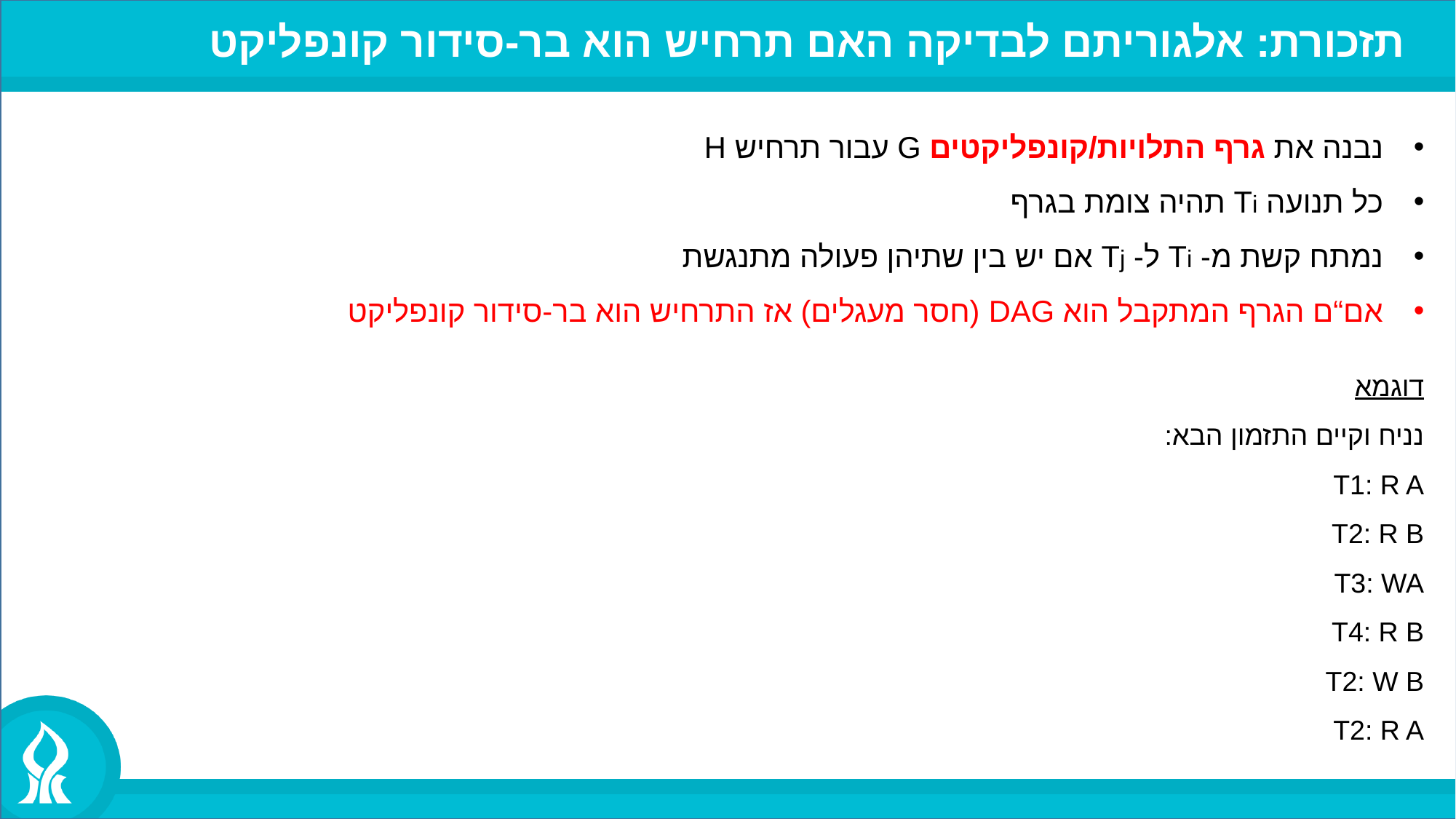

תזכורת: אלגוריתם לבדיקה האם תרחיש הוא בר-סידור קונפליקט
נבנה את גרף התלויות/קונפליקטים G עבור תרחיש H
כל תנועה Ti תהיה צומת בגרף
נמתח קשת מ- Ti ל- Tj אם יש בין שתיהן פעולה מתנגשת
אם“ם הגרף המתקבל הוא DAG (חסר מעגלים) אז התרחיש הוא בר-סידור קונפליקט

דוגמא
נניח וקיים התזמון הבא:
T1: R A
T2: R B
T3: WA
T4: R B
T2: W B
T2: R A